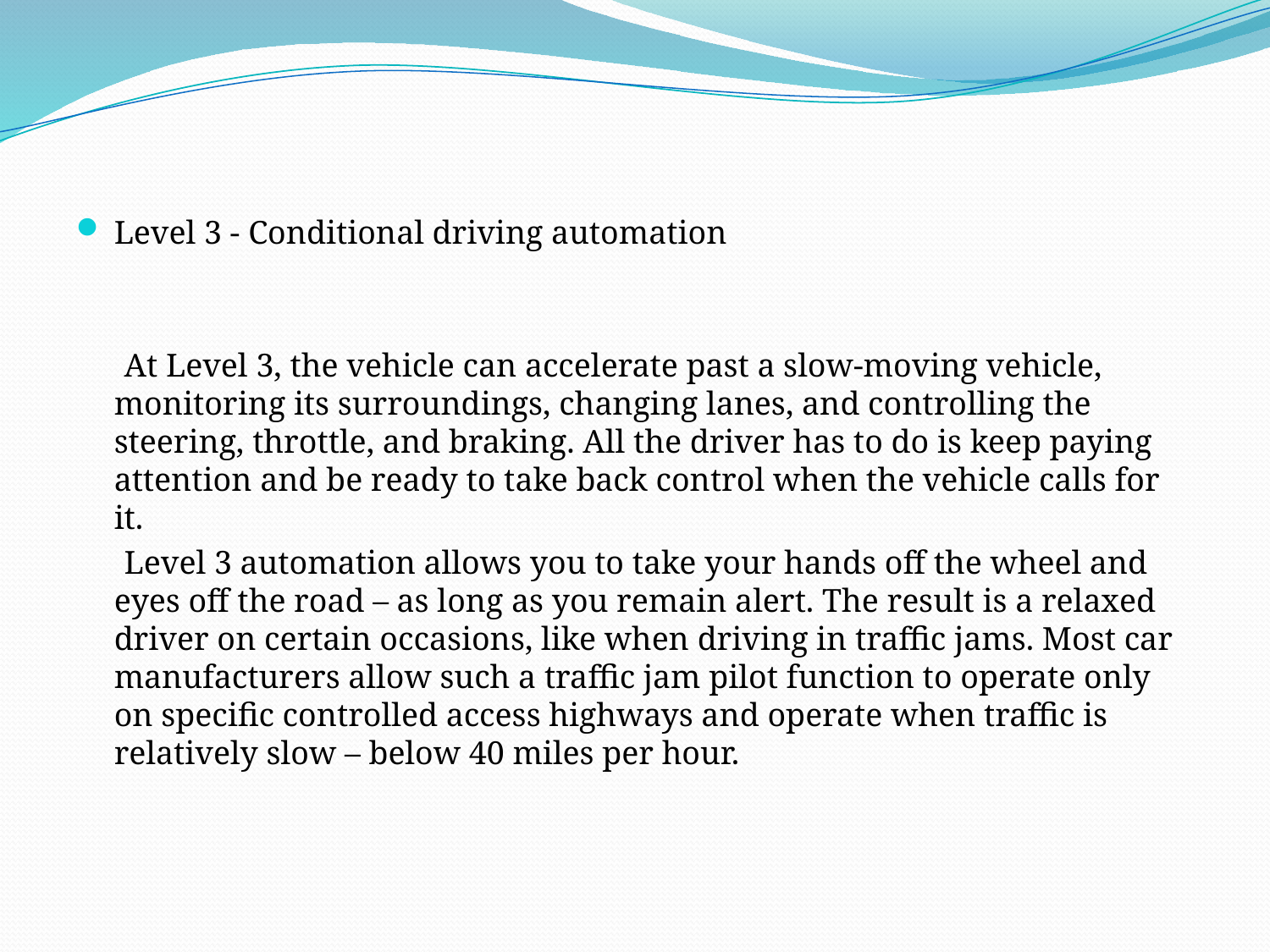

Level 3 - Conditional driving automation

      At Level 3, the vehicle can accelerate past a slow-moving vehicle, monitoring its surroundings, changing lanes, and controlling the steering, throttle, and braking. All the driver has to do is keep paying attention and be ready to take back control when the vehicle calls for it.
      Level 3 automation allows you to take your hands off the wheel and eyes off the road – as long as you remain alert. The result is a relaxed driver on certain occasions, like when driving in traffic jams. Most car manufacturers allow such a traffic jam pilot function to operate only on specific controlled access highways and operate when traffic is relatively slow – below 40 miles per hour.